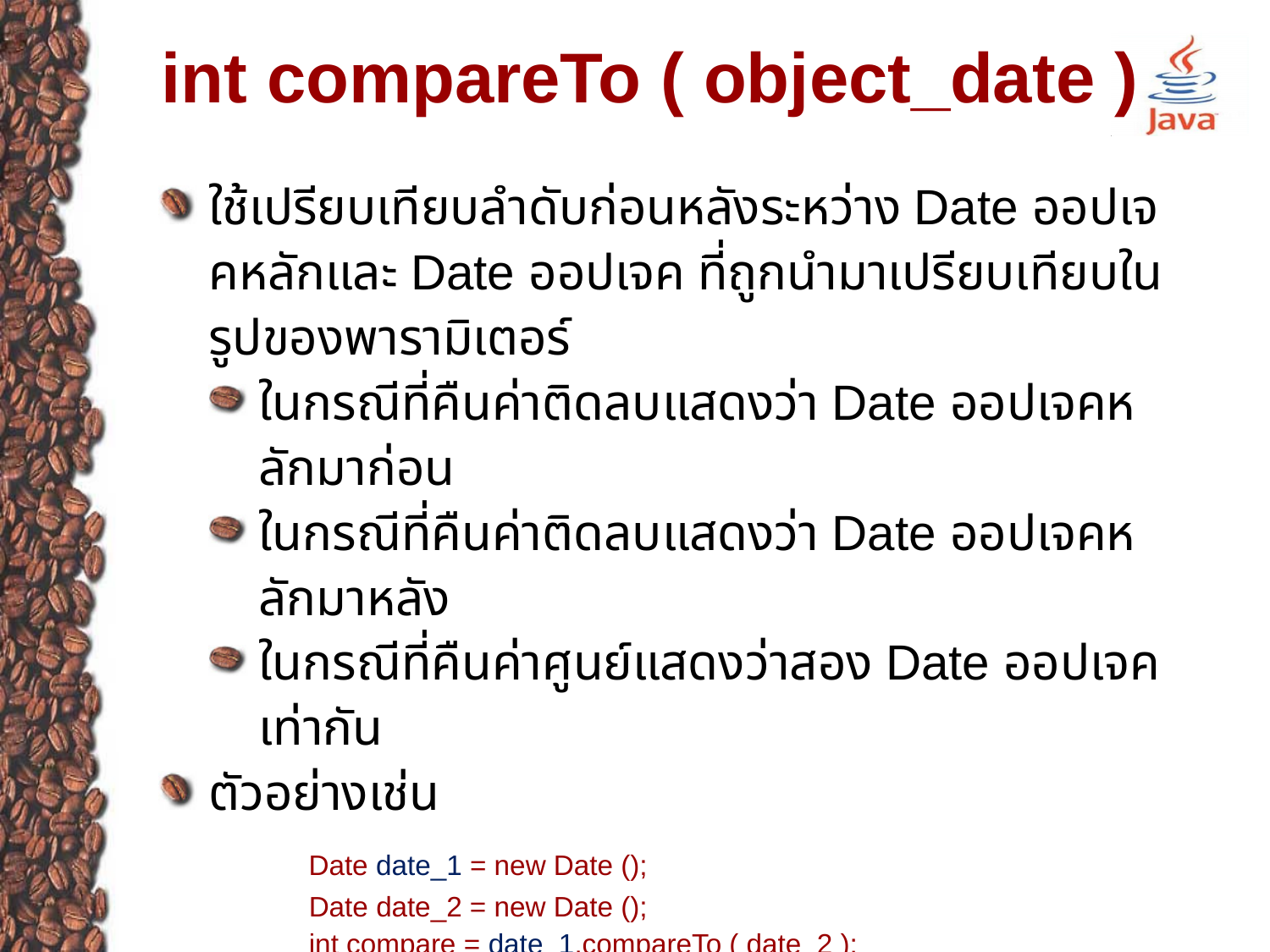

# int compareTo ( object_date )
ใช้เปรียบเทียบลำดับก่อนหลังระหว่าง Date ออปเจคหลักและ Date ออปเจค ที่ถูกนำมาเปรียบเทียบในรูปของพารามิเตอร์
ในกรณีที่คืนค่าติดลบแสดงว่า Date ออปเจคหลักมาก่อน
ในกรณีที่คืนค่าติดลบแสดงว่า Date ออปเจคหลักมาหลัง
ในกรณีที่คืนค่าศูนย์แสดงว่าสอง Date ออปเจคเท่ากัน
ตัวอย่างเช่น
	Date date_1 = new Date ();
Date date_2 = new Date ();
int compare = date_1.compareTo ( date_2 );